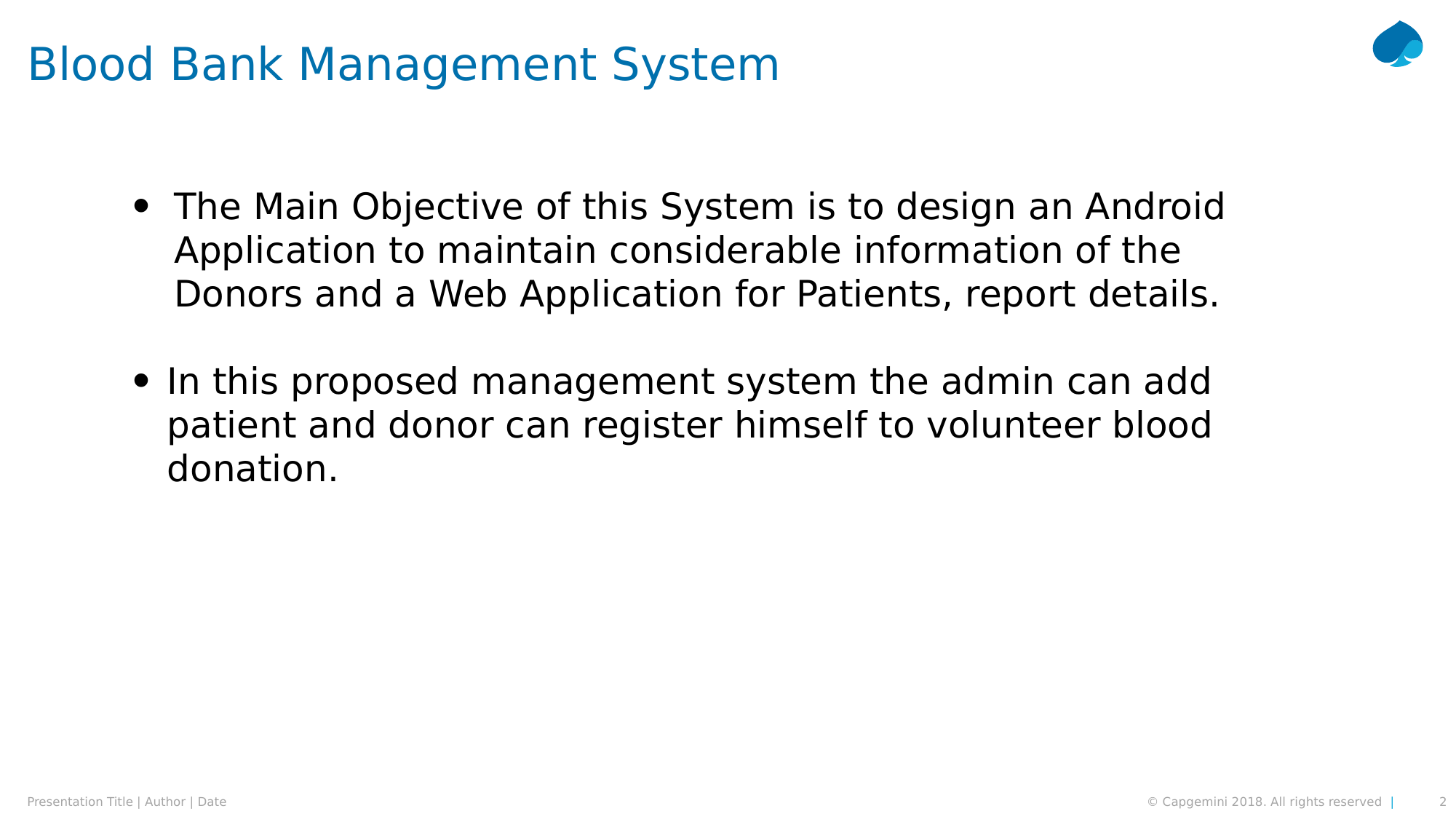

# Blood Bank Management System
The Main Objective of this System is to design an Android Application to maintain considerable information of the Donors and a Web Application for Patients, report details.

In this proposed management system the admin can add patient and donor can register himself to volunteer blood donation.